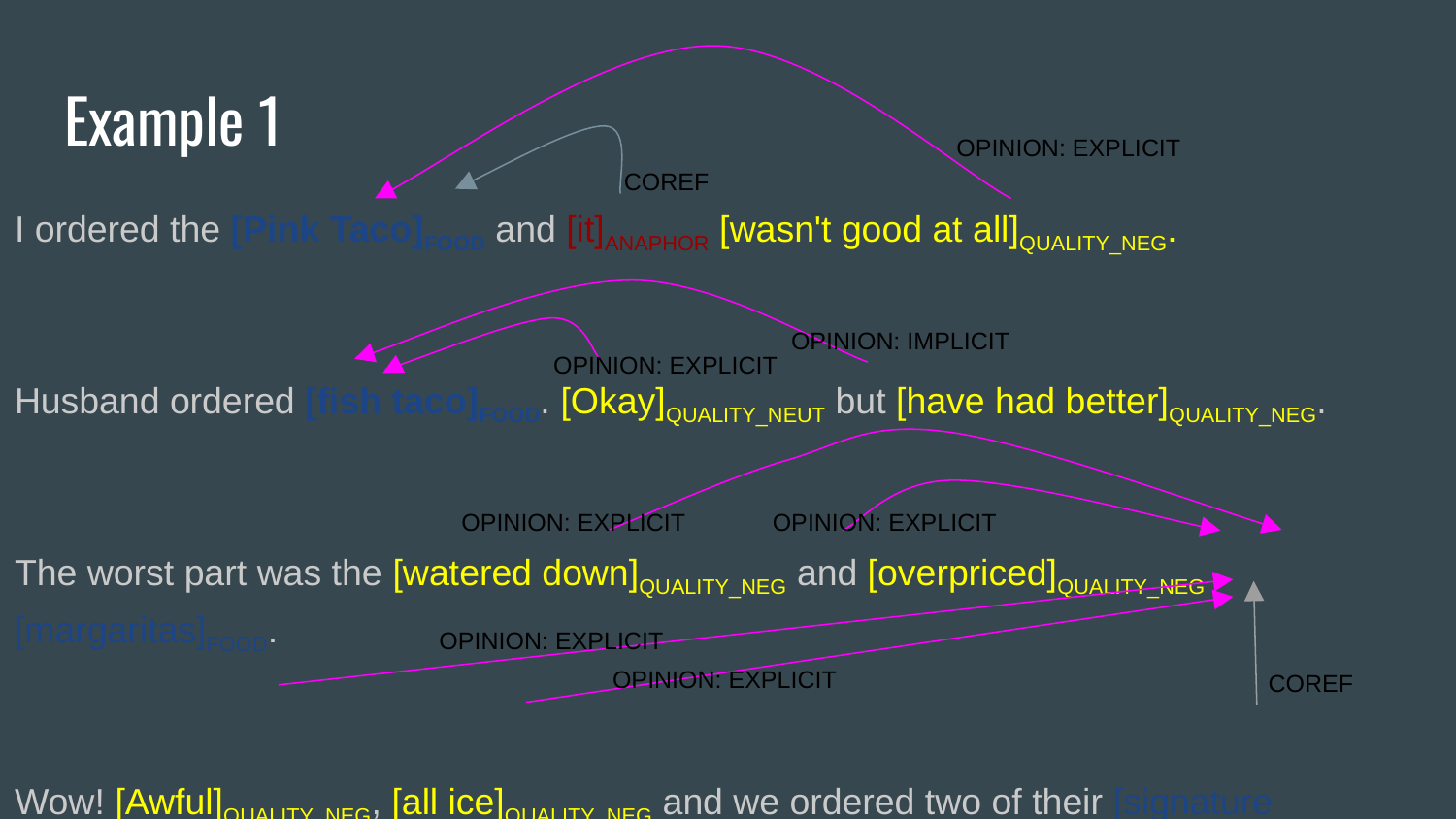

# Example 1
OPINION: EXPLICIT

COREF
I ordered the [Pink Taco]FOOD and [it]ANAPHOR [wasn't good at all]QUALITY_NEG.

Husband ordered [fish taco]FOOD. [Okay]QUALITY_NEUT but [have had better]QUALITY_NEG.

The worst part was the [watered down]QUALITY_NEG and [overpriced]QUALITY_NEG [margaritas]FOOD.

Wow! [Awful]QUALITY_NEG, [all ice]QUALITY_NEG and we ordered two of their [signature margaritas]FOOD.

OPINION: IMPLICIT

OPINION: EXPLICIT

OPINION: EXPLICIT
OPINION: EXPLICIT

OPINION: EXPLICIT
OPINION: EXPLICIT
COREF